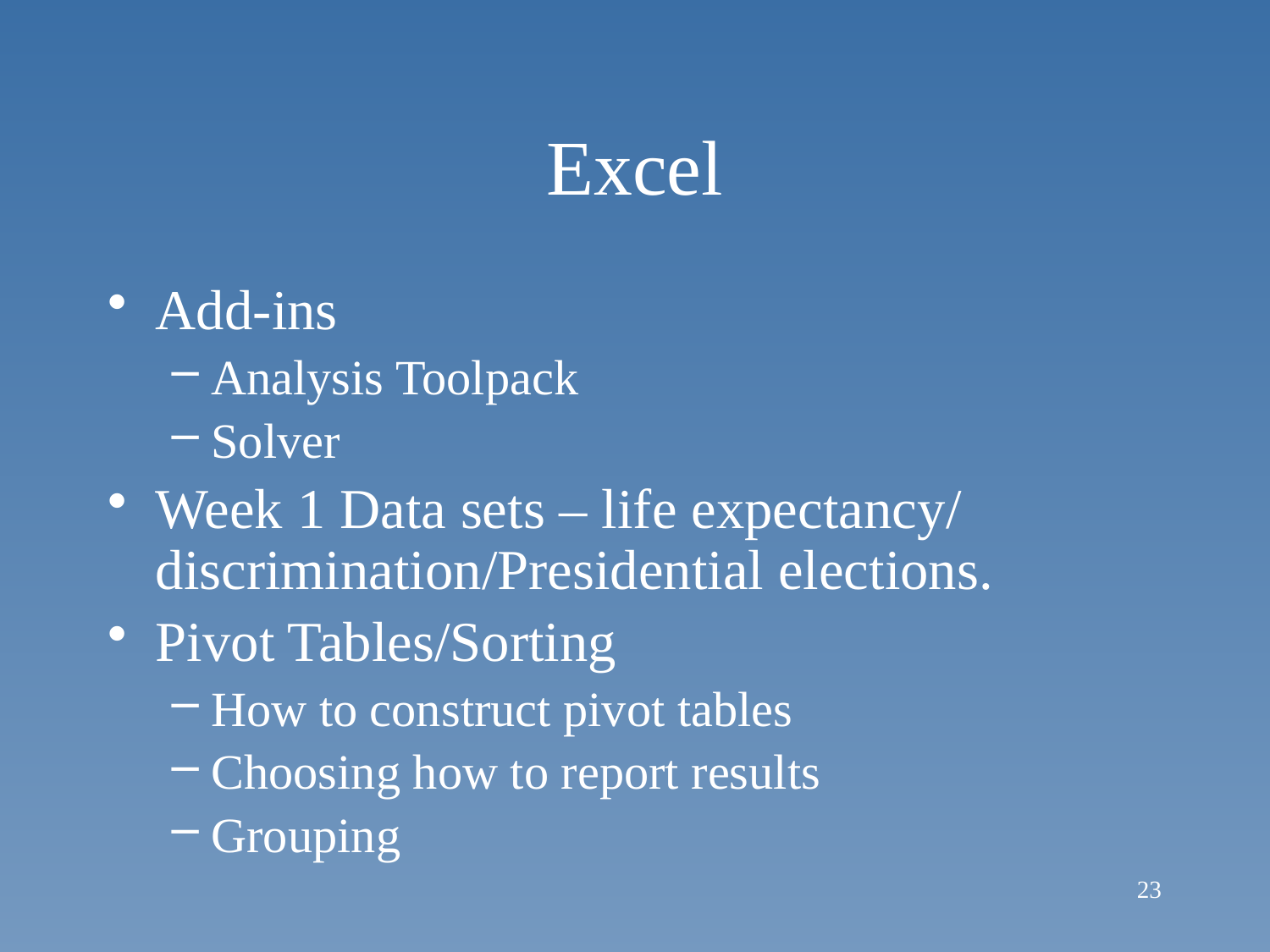

# Excel
Add-ins
Analysis Toolpack
Solver
Week 1 Data sets – life expectancy/ discrimination/Presidential elections.
Pivot Tables/Sorting
How to construct pivot tables
Choosing how to report results
Grouping

23